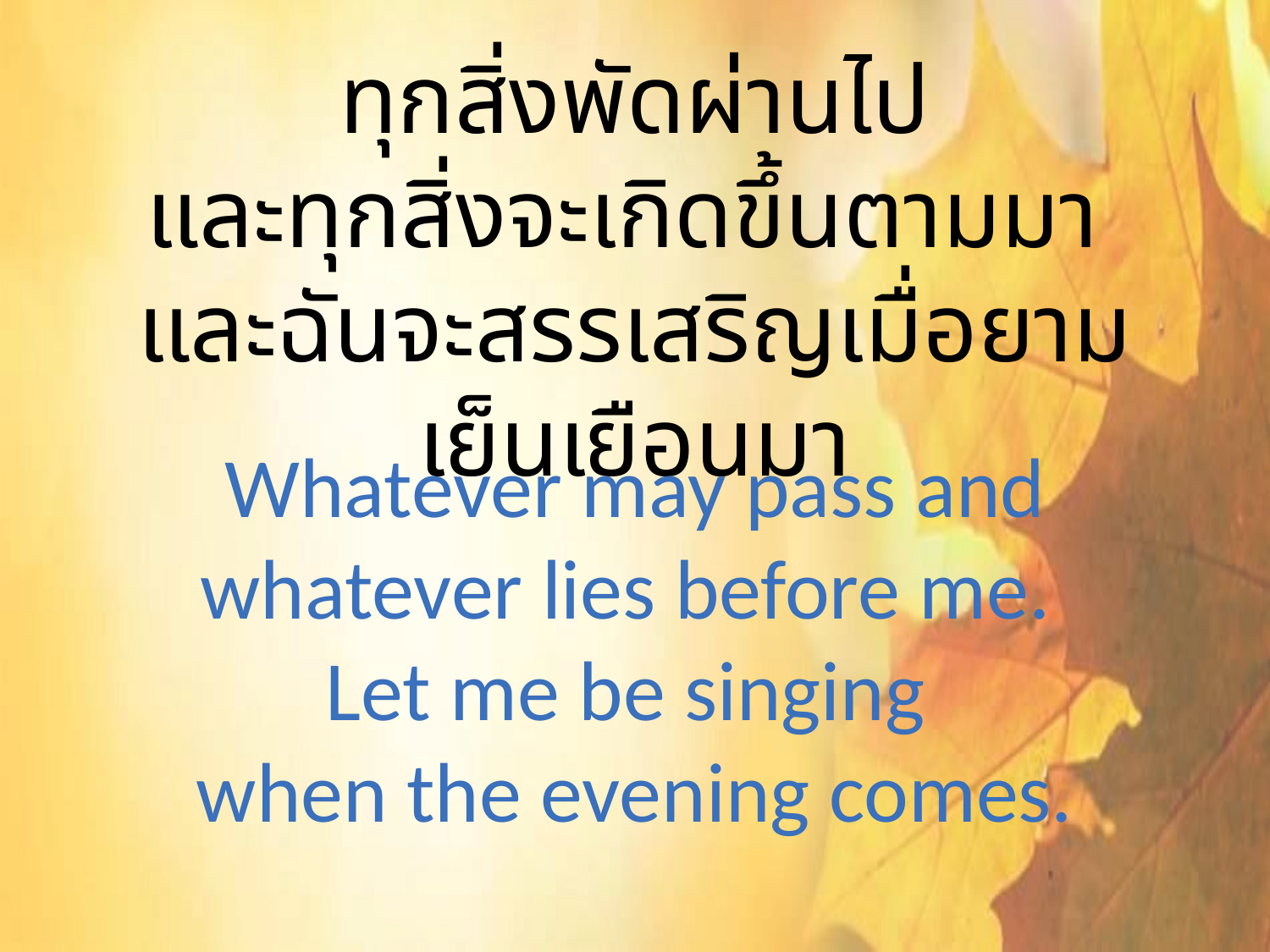

ทุกสิ่งพัดผ่านไป
และทุกสิ่งจะเกิดขึ้นตามมา
และฉันจะสรรเสริญเมื่อยามเย็นเยือนมา
Whatever may pass and whatever lies before me.
Let me be singing
when the evening comes.